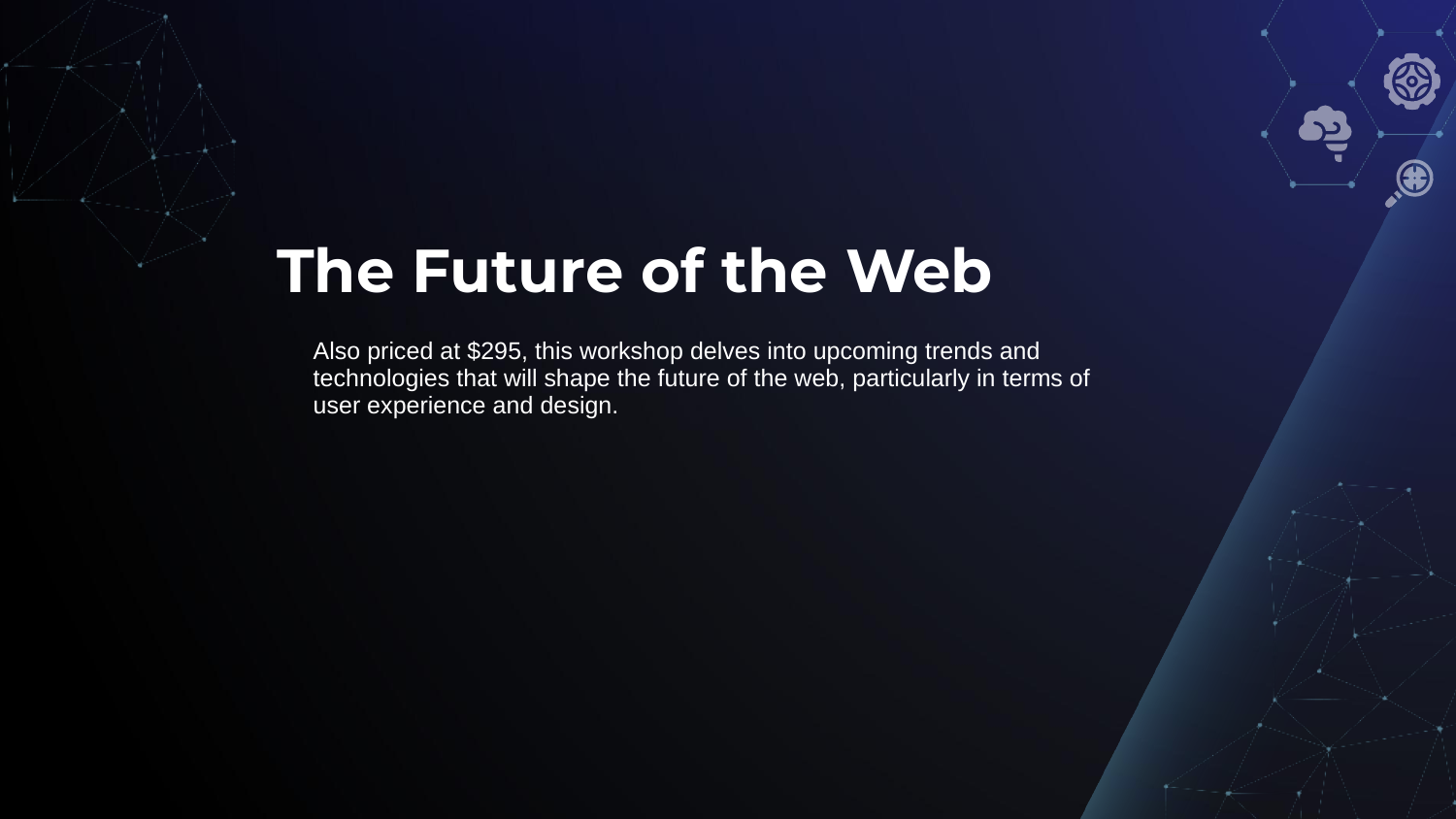

# The Future of the Web
Also priced at $295, this workshop delves into upcoming trends and technologies that will shape the future of the web, particularly in terms of user experience and design.